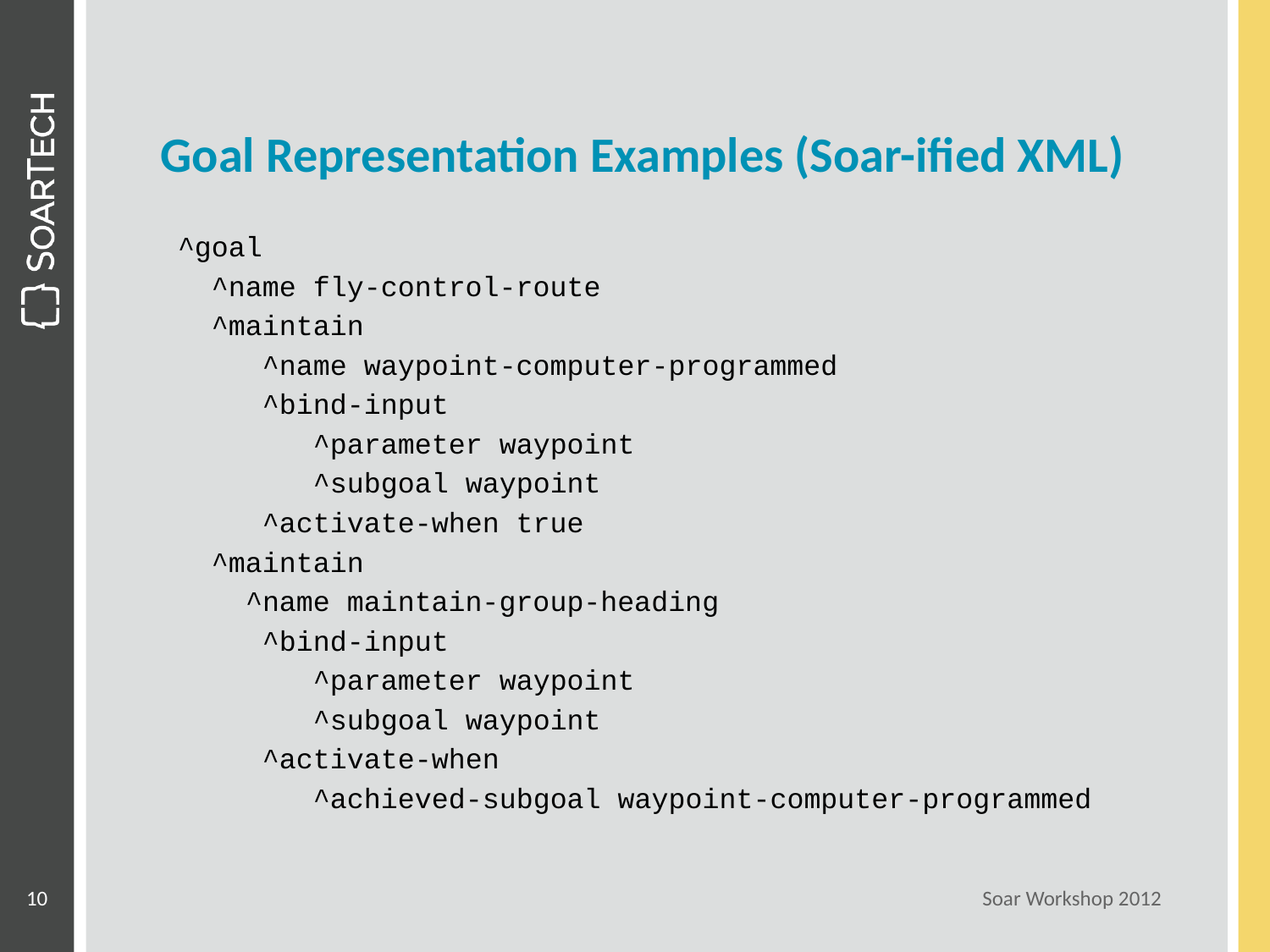

# Goal Representation Examples (Soar-ified XML)
 ^goal
   ^name fly-control-route
   ^maintain
      ^name waypoint-computer-programmed
      ^bind-input
         ^parameter waypoint
         ^subgoal waypoint
      ^activate-when true
   ^maintain
     ^name maintain-group-heading
      ^bind-input
         ^parameter waypoint
         ^subgoal waypoint
      ^activate-when
         ^achieved-subgoal waypoint-computer-programmed

10
Soar Workshop 2012